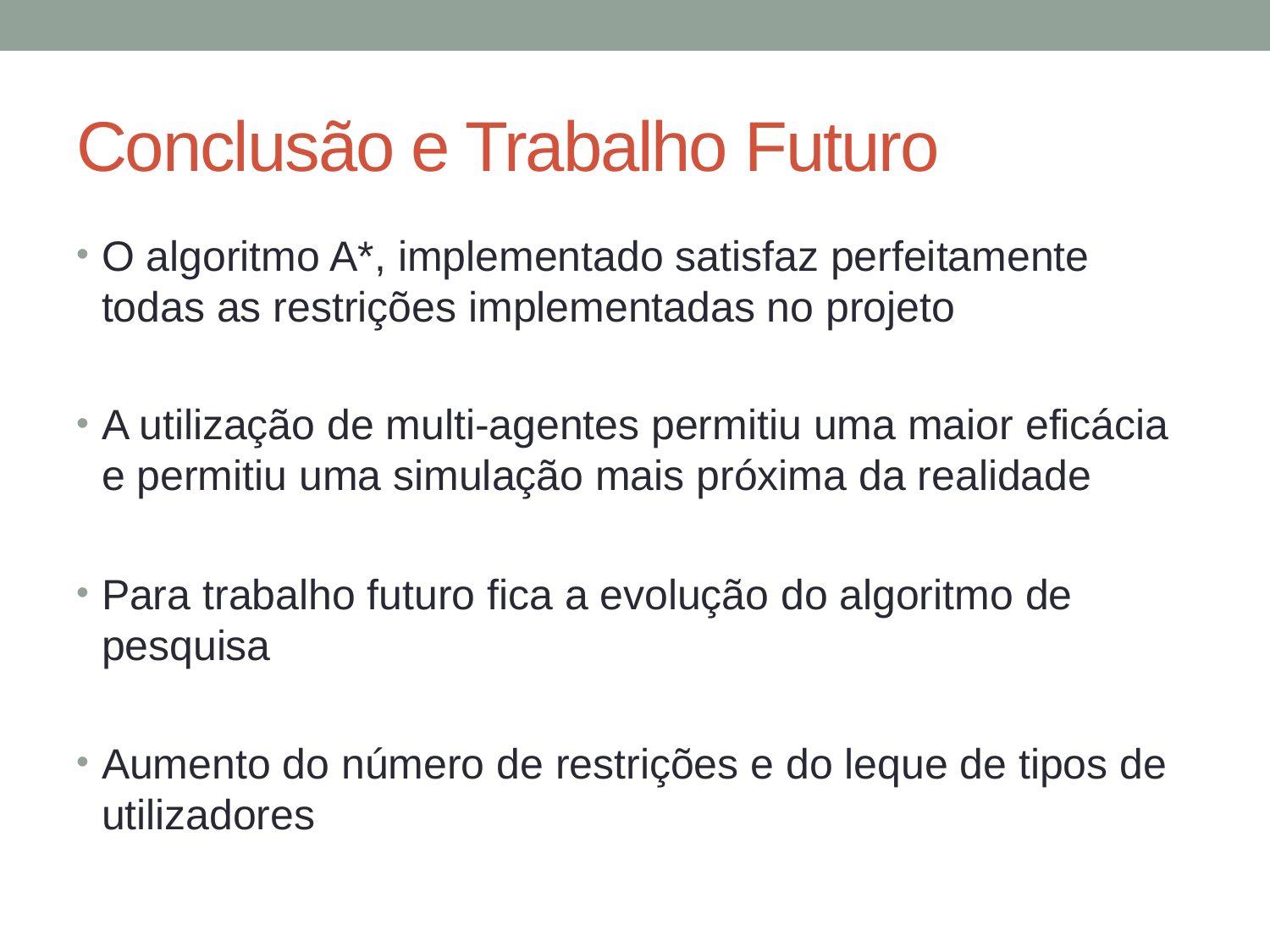

# Conclusão e Trabalho Futuro
O algoritmo A*, implementado satisfaz perfeitamente todas as restrições implementadas no projeto

A utilização de multi-agentes permitiu uma maior eficácia e permitiu uma simulação mais próxima da realidade

Para trabalho futuro fica a evolução do algoritmo de pesquisa

Aumento do número de restrições e do leque de tipos de utilizadores